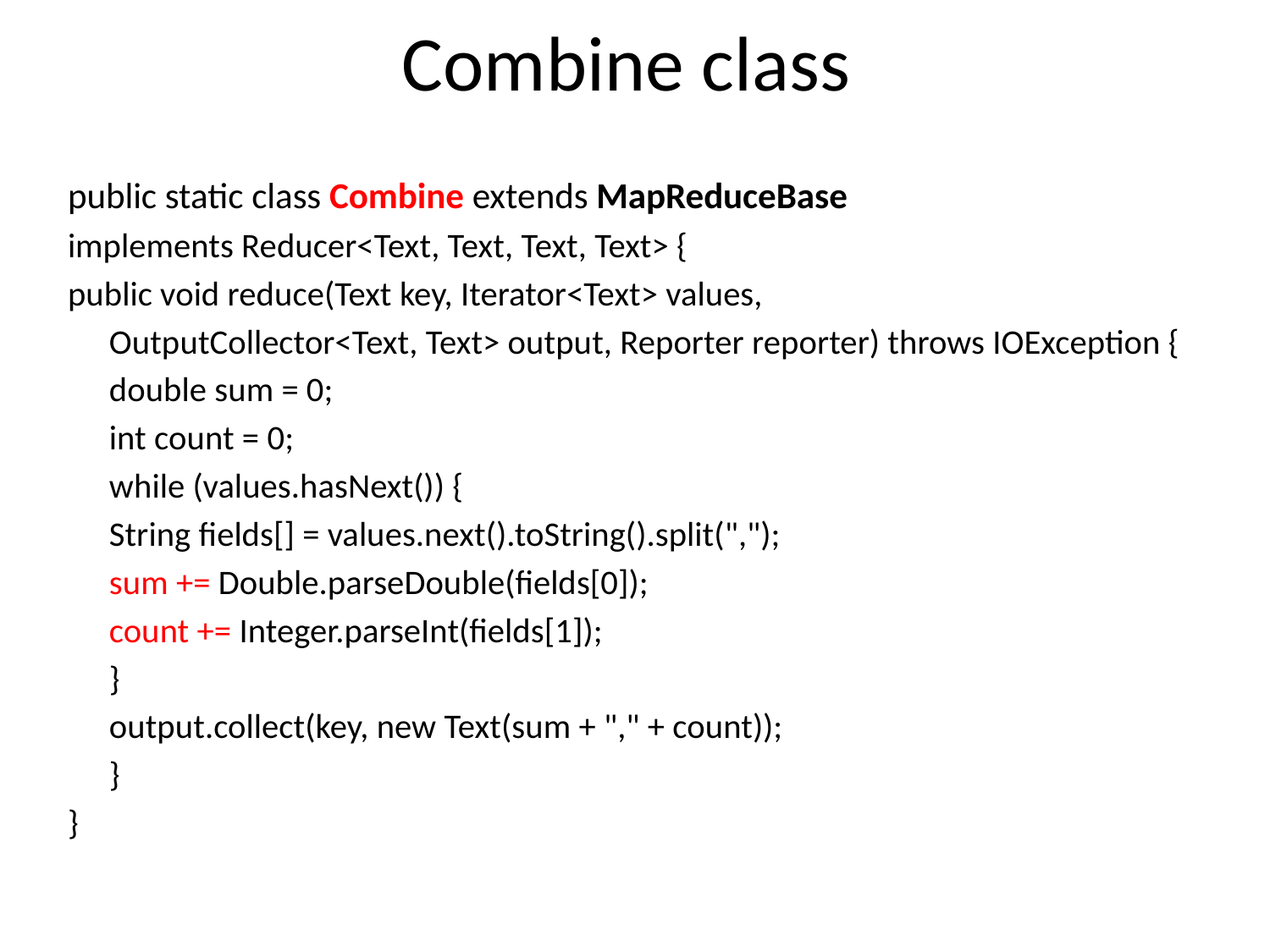

# Combine class
public static class Combine extends MapReduceBase
implements Reducer<Text, Text, Text, Text> {
public void reduce(Text key, Iterator<Text> values,
	OutputCollector<Text, Text> output, Reporter reporter) throws IOException {
	double sum = 0;
	int count = 0;
	while (values.hasNext()) {
		String fields[] = values.next().toString().split(",");
		sum += Double.parseDouble(fields[0]);
		count += Integer.parseInt(fields[1]);
	}
	output.collect(key, new Text(sum + "," + count));
	}
}